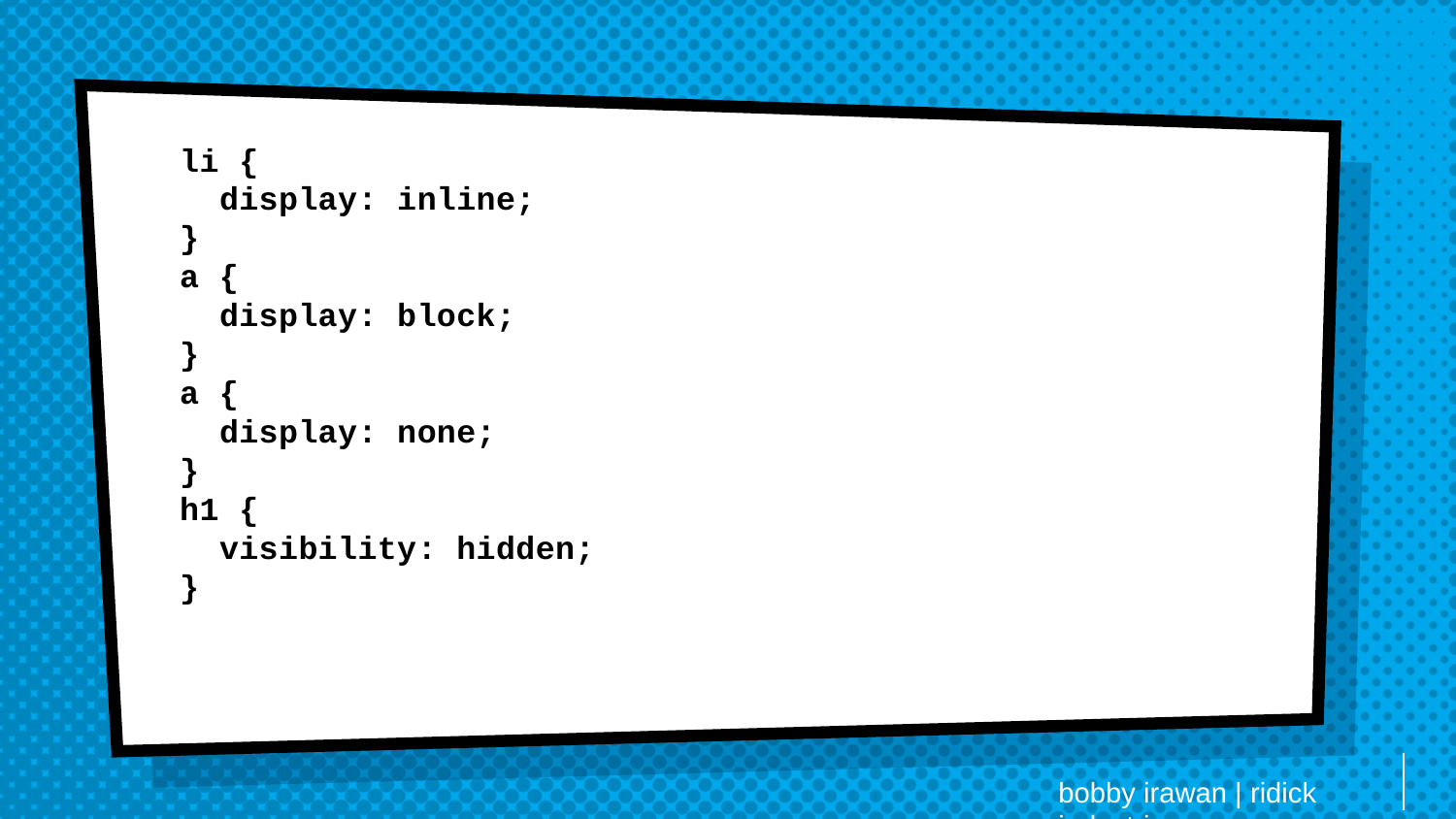

li {
  display: inline;
}
a {
  display: block;
}
a {
  display: none;
}
h1 {
  visibility: hidden;
}

17
bobby irawan | ridick industries